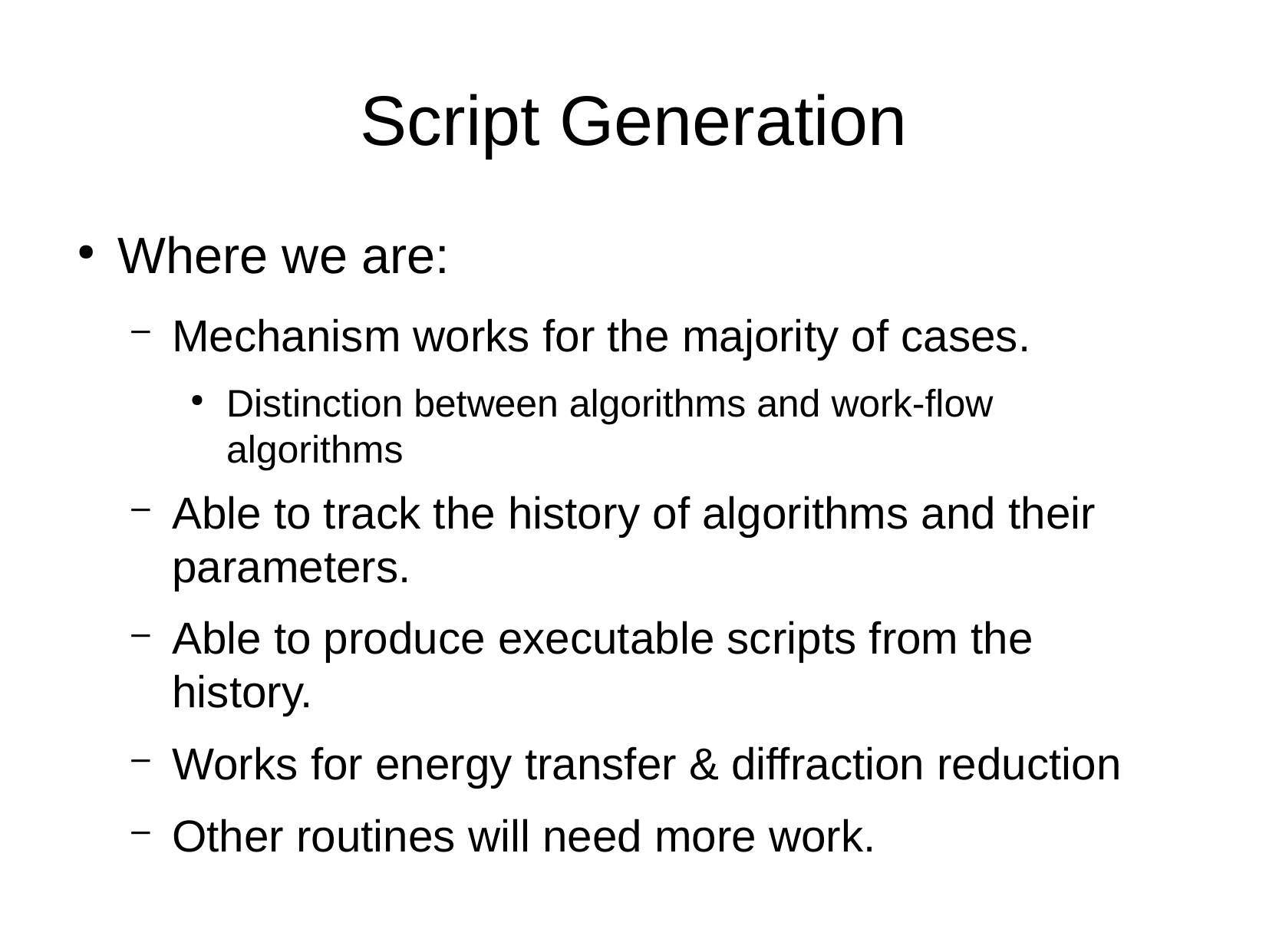

Script Generation
Where we are:
Mechanism works for the majority of cases.
Distinction between algorithms and work-flow algorithms
Able to track the history of algorithms and their parameters.
Able to produce executable scripts from the history.
Works for energy transfer & diffraction reduction
Other routines will need more work.